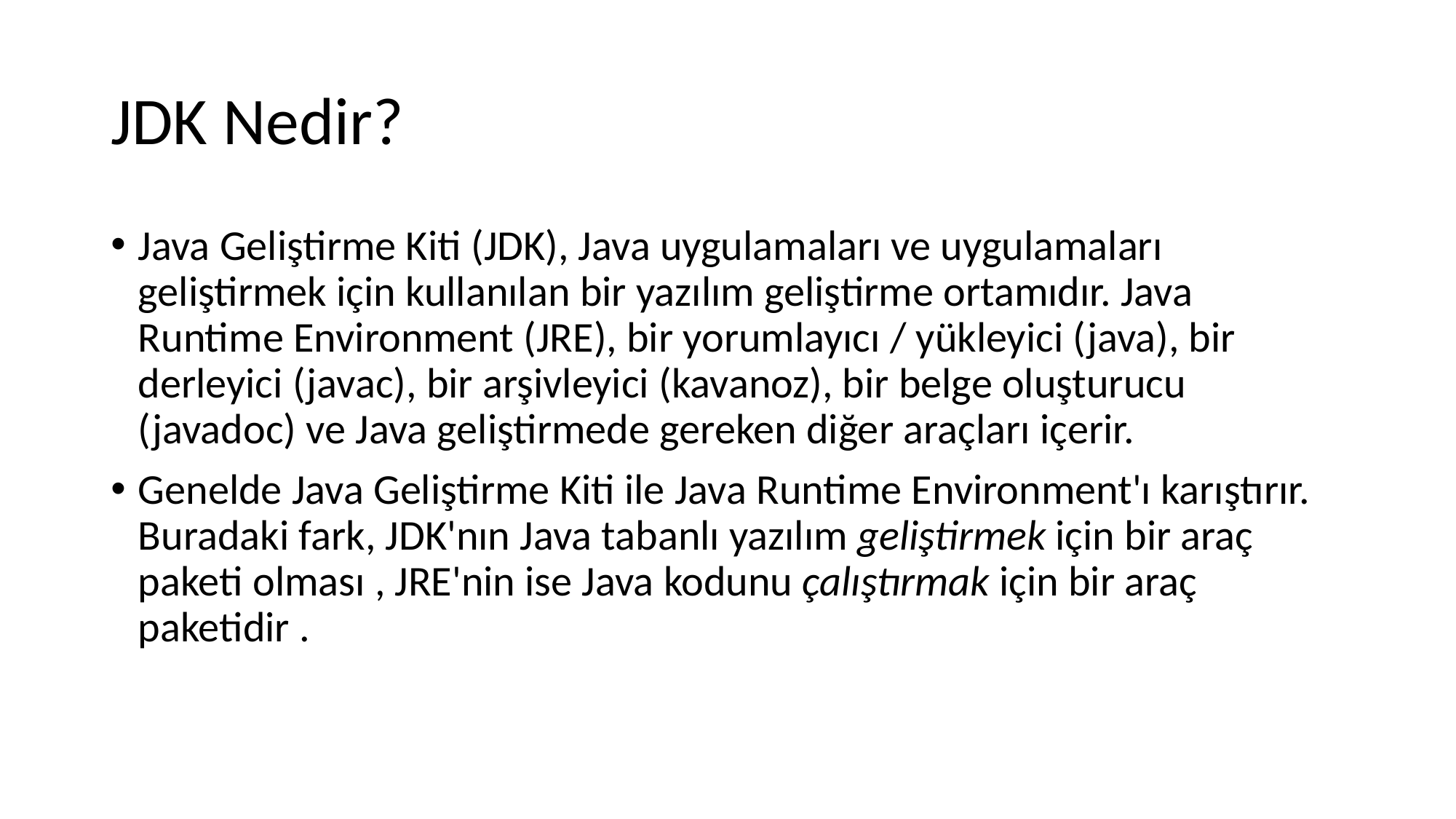

# JDK Nedir?
Java Geliştirme Kiti (JDK), Java uygulamaları ve uygulamaları geliştirmek için kullanılan bir yazılım geliştirme ortamıdır. Java Runtime Environment (JRE), bir yorumlayıcı / yükleyici (java), bir derleyici (javac), bir arşivleyici (kavanoz), bir belge oluşturucu (javadoc) ve Java geliştirmede gereken diğer araçları içerir.
Genelde Java Geliştirme Kiti ile Java Runtime Environment'ı karıştırır. Buradaki fark, JDK'nın Java tabanlı yazılım geliştirmek için bir araç paketi olması , JRE'nin ise Java kodunu çalıştırmak için bir araç paketidir .